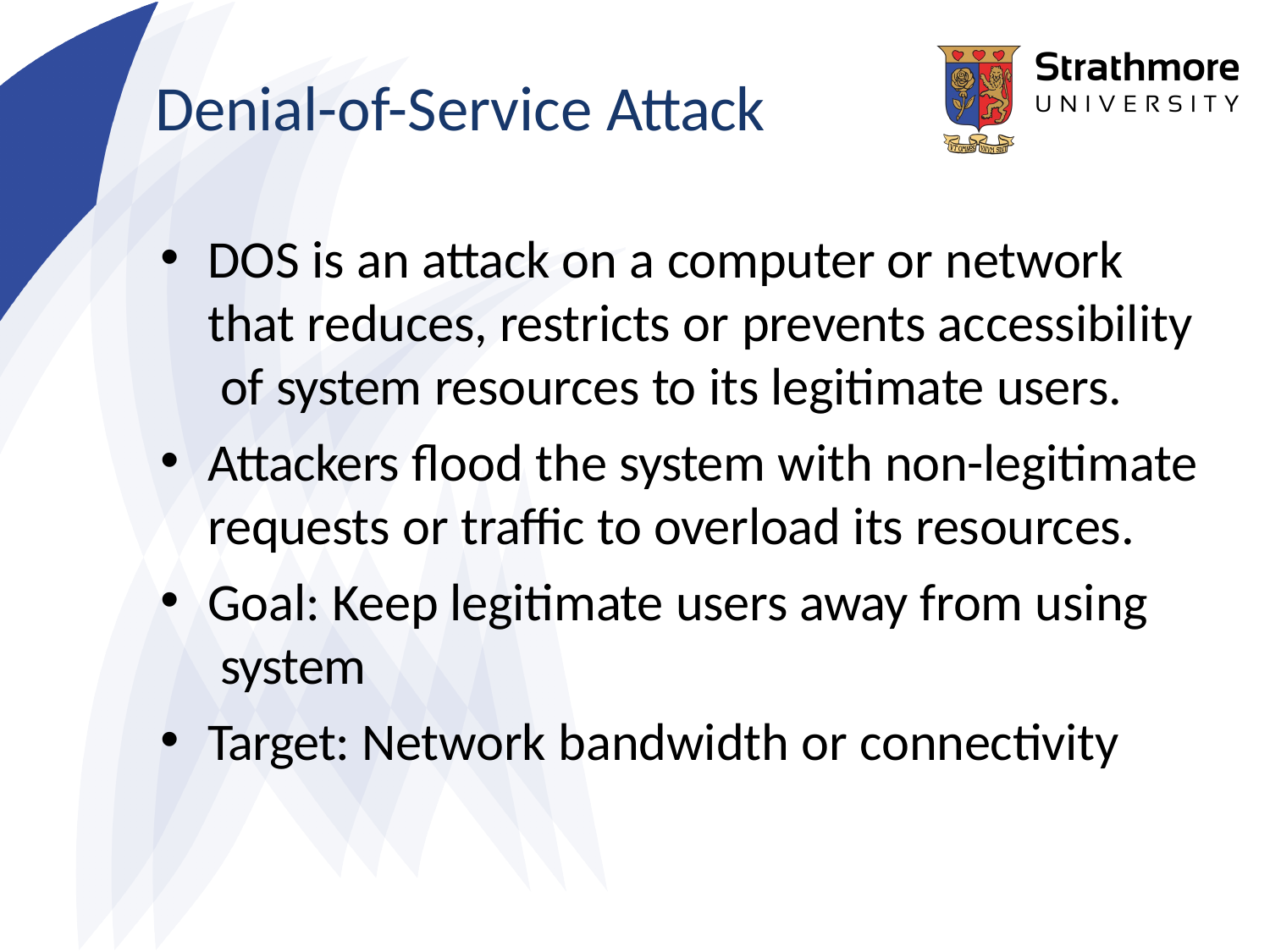

# Denial-of-Service Attack
DOS is an attack on a computer or network  that reduces, restricts or prevents accessibility  of system resources to its legitimate users.
Attackers flood the system with non-legitimate  requests or traffic to overload its resources.
Goal: Keep legitimate users away from using  system
Target: Network bandwidth or connectivity